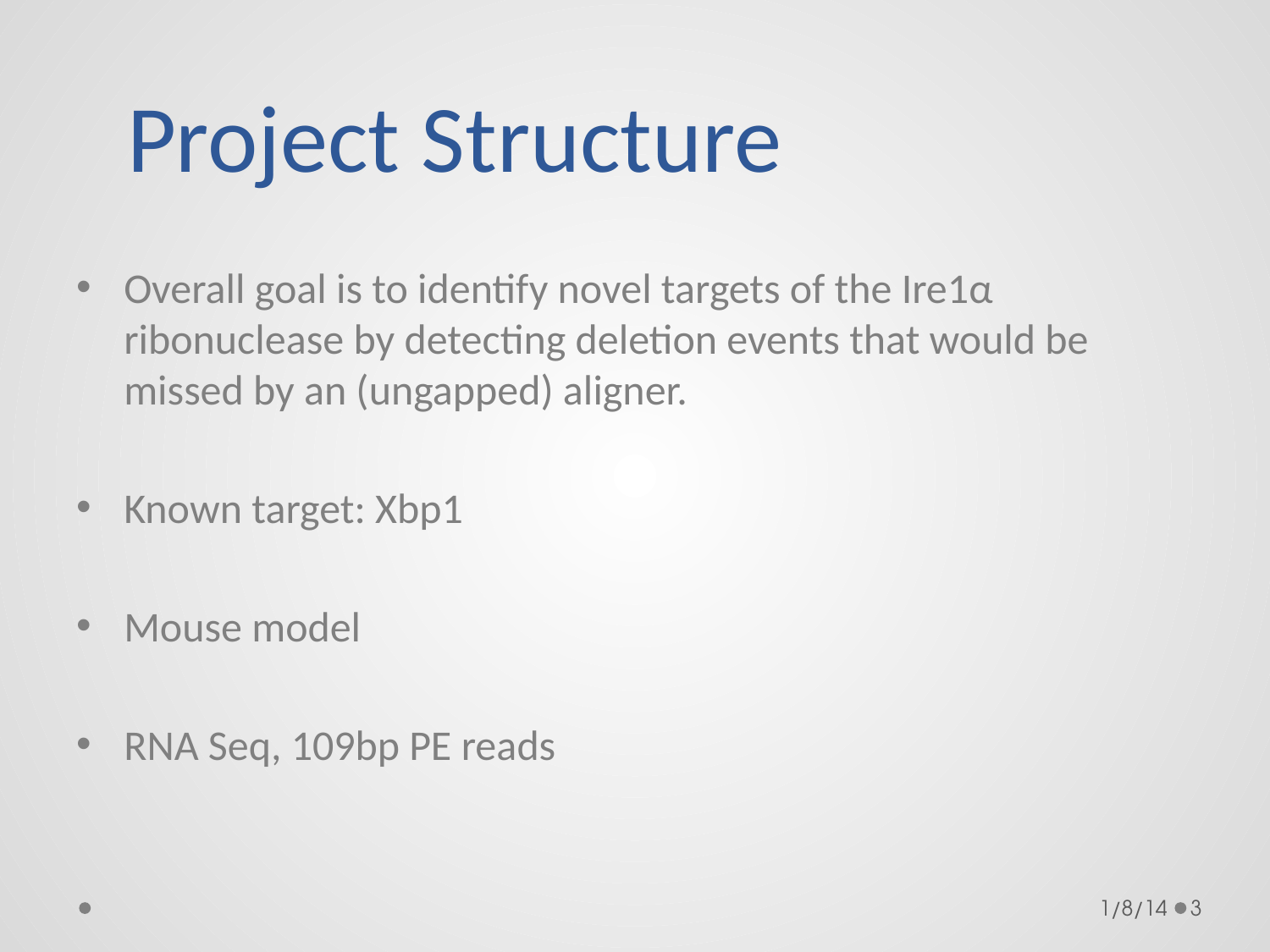

# Project Structure
Overall goal is to identify novel targets of the Ire1α ribonuclease by detecting deletion events that would be missed by an (ungapped) aligner.

Known target: Xbp1

Mouse model

RNA Seq, 109bp PE reads

1/8/14
3